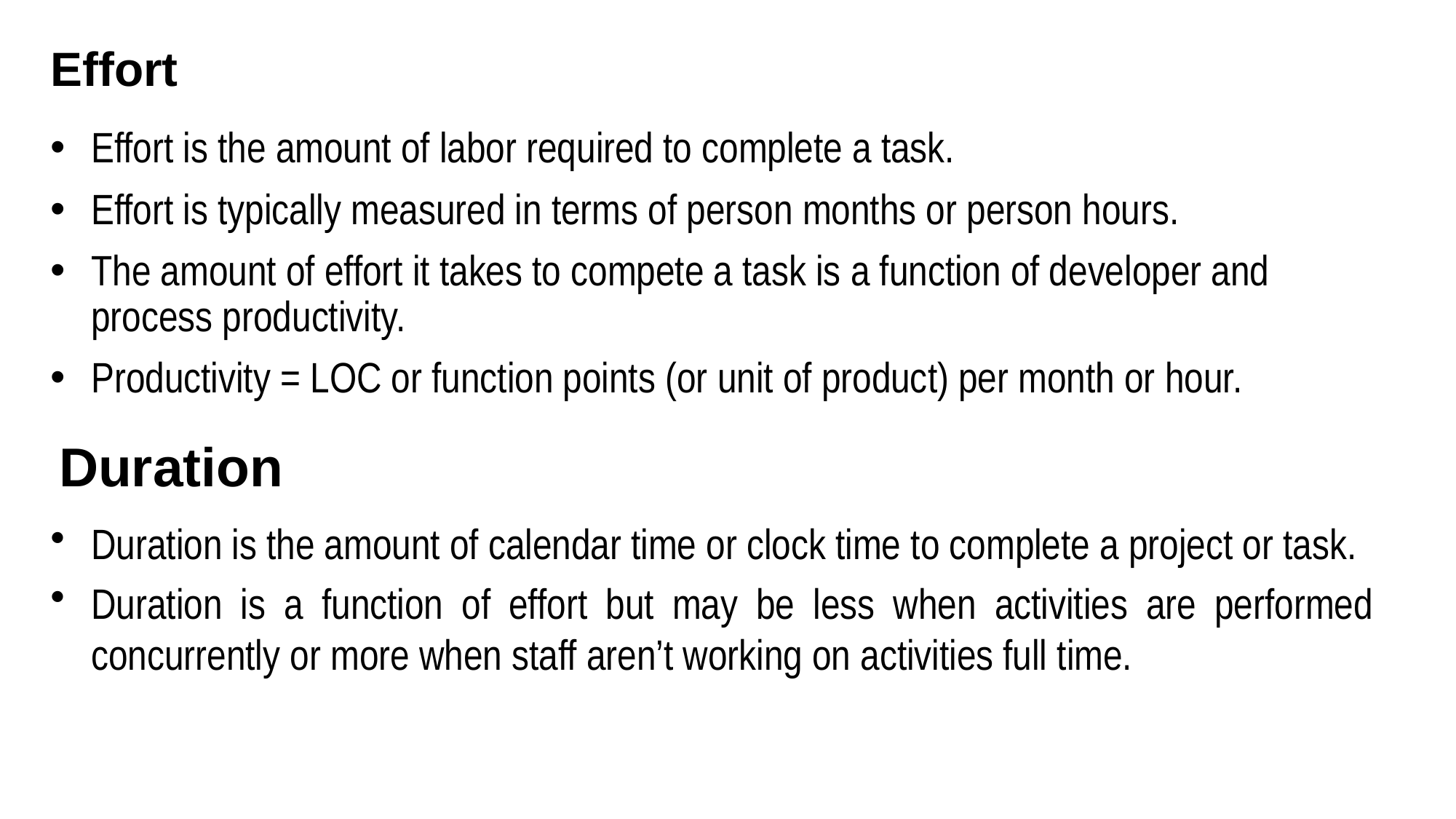

# Effort
Effort is the amount of labor required to complete a task.
Effort is typically measured in terms of person months or person hours.
The amount of effort it takes to compete a task is a function of developer and process productivity.
Productivity = LOC or function points (or unit of product) per month or hour.

Duration
Duration is the amount of calendar time or clock time to complete a project or task.
Duration is a function of effort but may be less when activities are performed concurrently or more when staff aren’t working on activities full time.